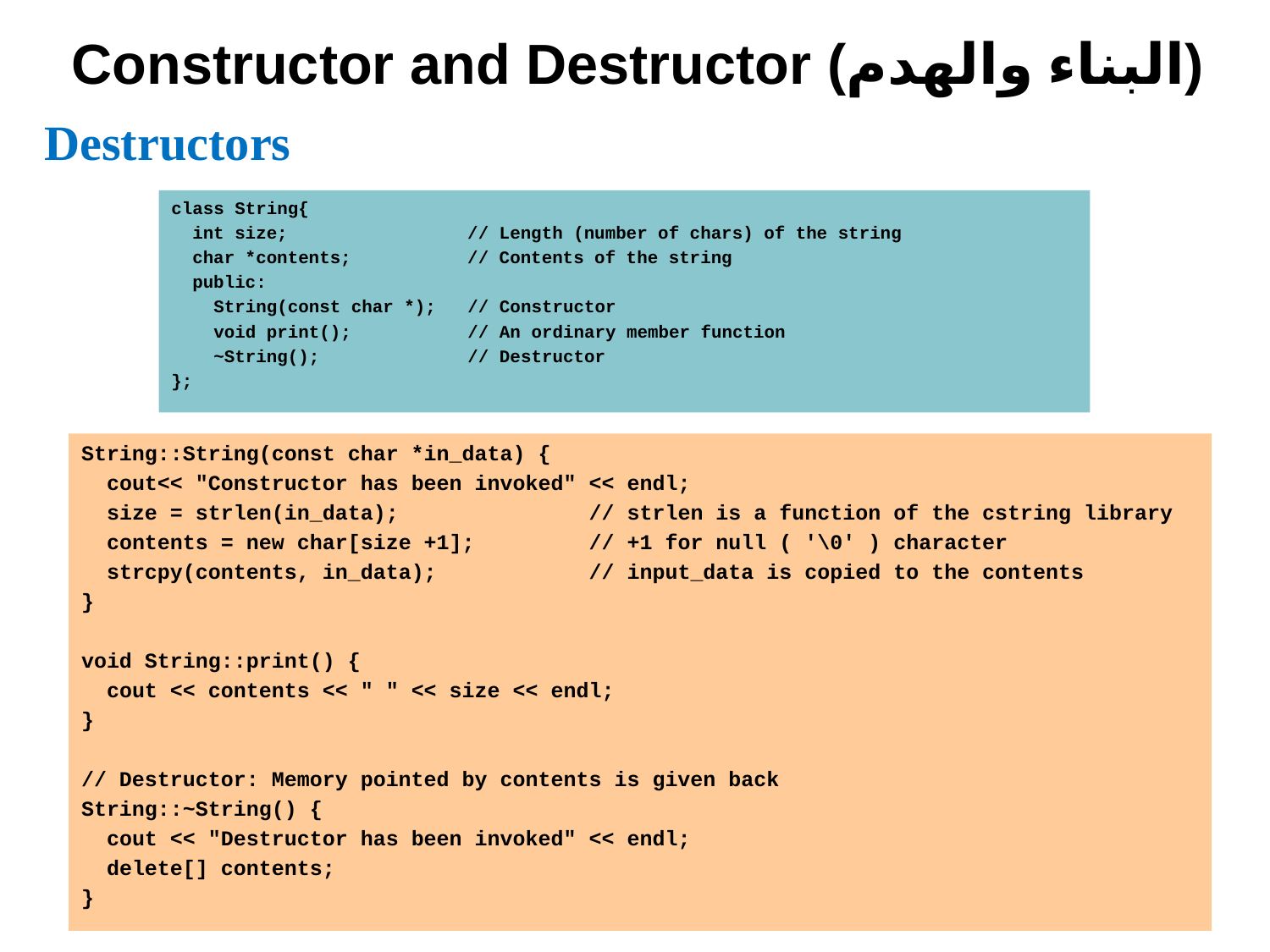

Constructor and Destructor (البناء والهدم)
Destructors
class String{
  int size;                 // Length (number of chars) of the string
  char *contents;           // Contents of the string
  public:
    String(const char *);   // Constructor
    void print();           // An ordinary member function
    ~String();              // Destructor
};
String::String(const char *in_data) {
  cout<< "Constructor has been invoked" << endl;
  size = strlen(in_data);               // strlen is a function of the cstring library
  contents = new char[size +1];         // +1 for null ( '\0' ) character
  strcpy(contents, in_data);            // input_data is copied to the contents
}

void String::print() {
  cout << contents << " " << size << endl;
}

// Destructor: Memory pointed by contents is given back
String::~String() {
  cout << "Destructor has been invoked" << endl;
  delete[] contents;
}